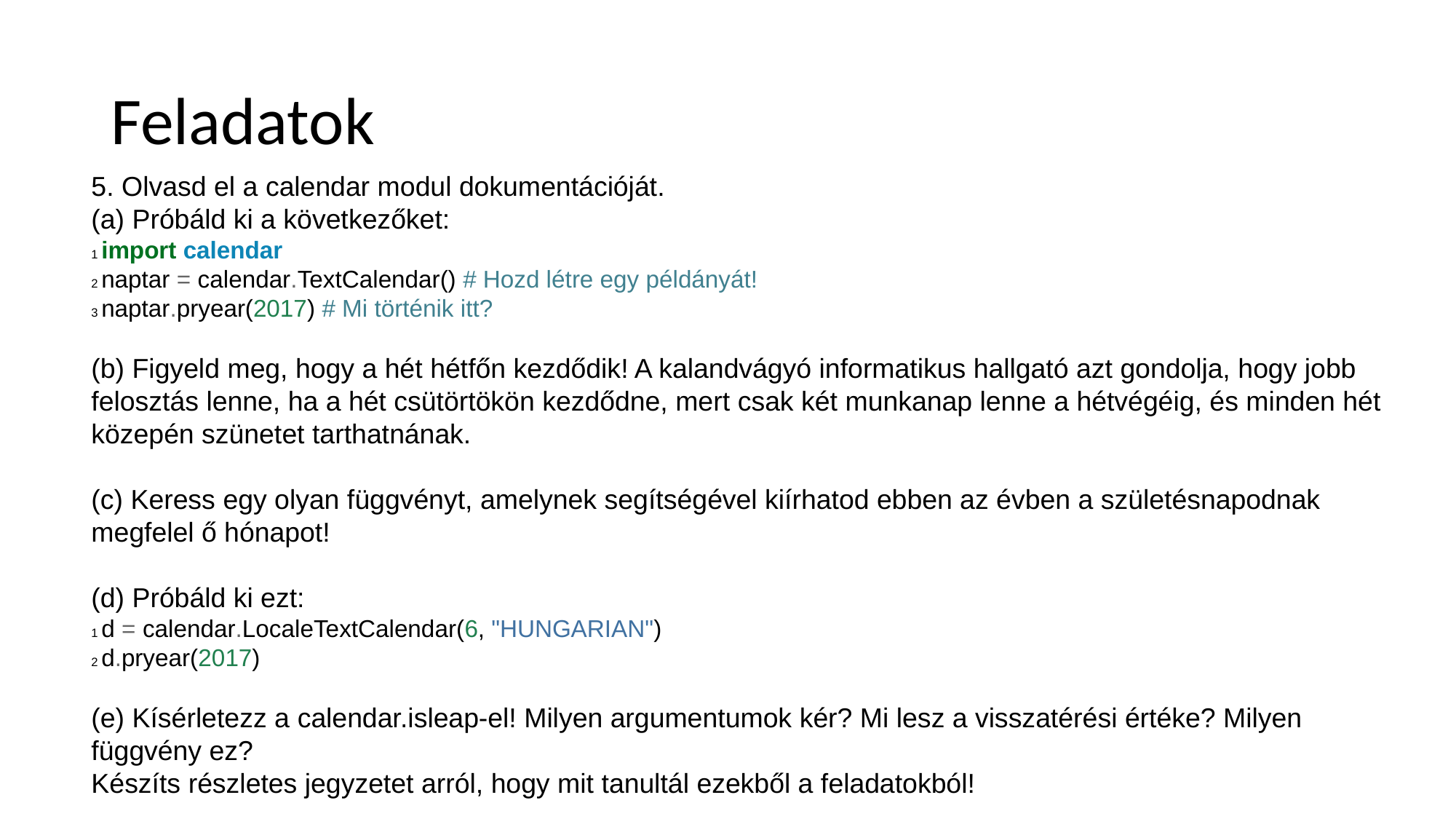

# Feladatok
5. Olvasd el a calendar modul dokumentációját.
(a) Próbáld ki a következőket:
1 import calendar
2 naptar = calendar.TextCalendar() # Hozd létre egy példányát!
3 naptar.pryear(2017) # Mi történik itt?

(b) Figyeld meg, hogy a hét hétfőn kezdődik! A kalandvágyó informatikus hallgató azt gondolja, hogy jobb
felosztás lenne, ha a hét csütörtökön kezdődne, mert csak két munkanap lenne a hétvégéig, és minden hét
közepén szünetet tarthatnának.

(c) Keress egy olyan függvényt, amelynek segítségével kiírhatod ebben az évben a születésnapodnak megfelel ő hónapot!

(d) Próbáld ki ezt:
1 d = calendar.LocaleTextCalendar(6, "HUNGARIAN")
2 d.pryear(2017)

(e) Kísérletezz a calendar.isleap-el! Milyen argumentumok kér? Mi lesz a visszatérési értéke? Milyen
függvény ez?
Készíts részletes jegyzetet arról, hogy mit tanultál ezekből a feladatokból!